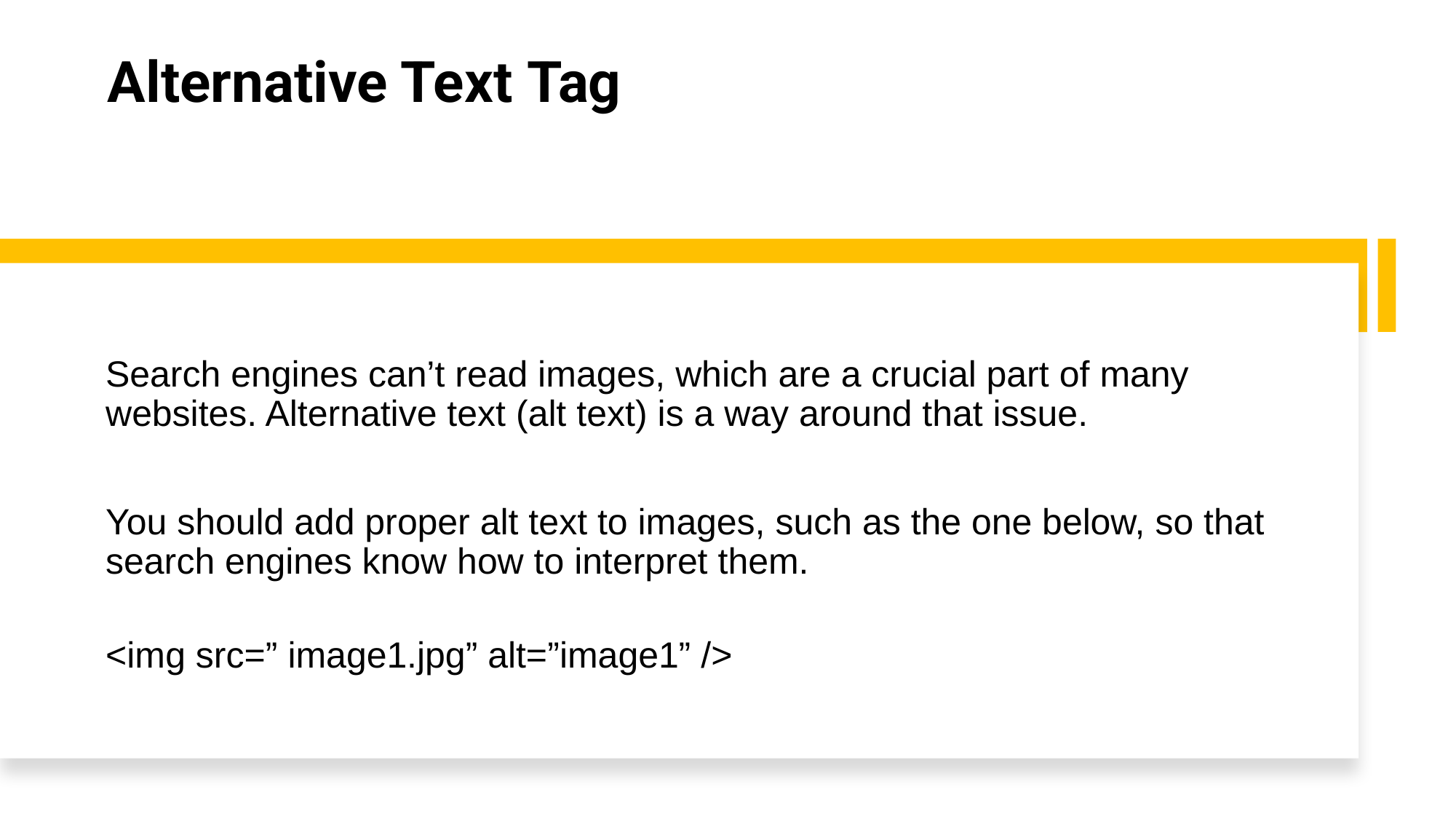

# Alternative Text Tag

Search engines can’t read images, which are a crucial part of many websites. Alternative text (alt text) is a way around that issue.

You should add proper alt text to images, such as the one below, so that search engines know how to interpret them.
<img src=” image1.jpg” alt=”image1” />